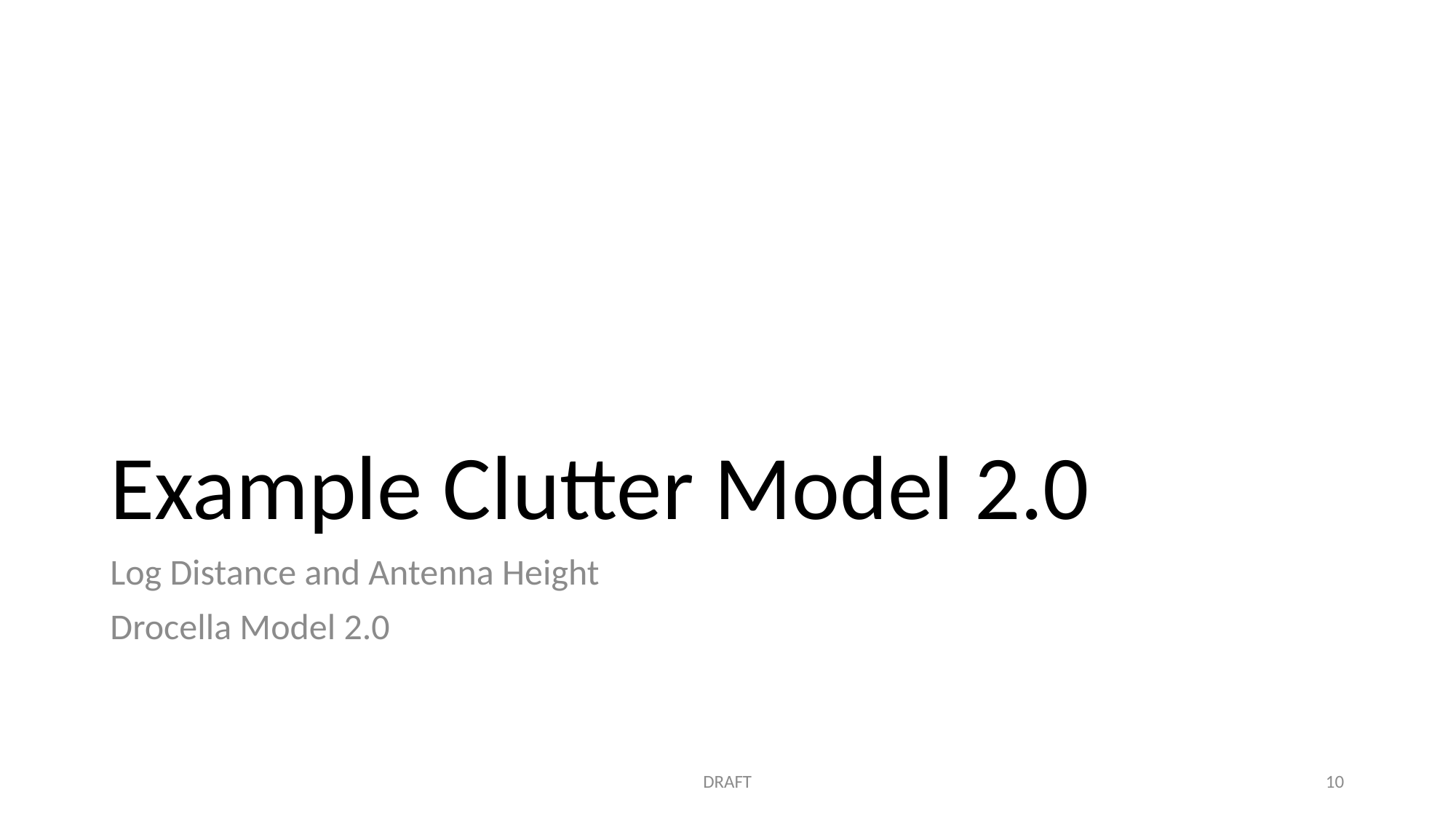

# Example Clutter Model 2.0
Log Distance and Antenna Height
Drocella Model 2.0
DRAFT
10